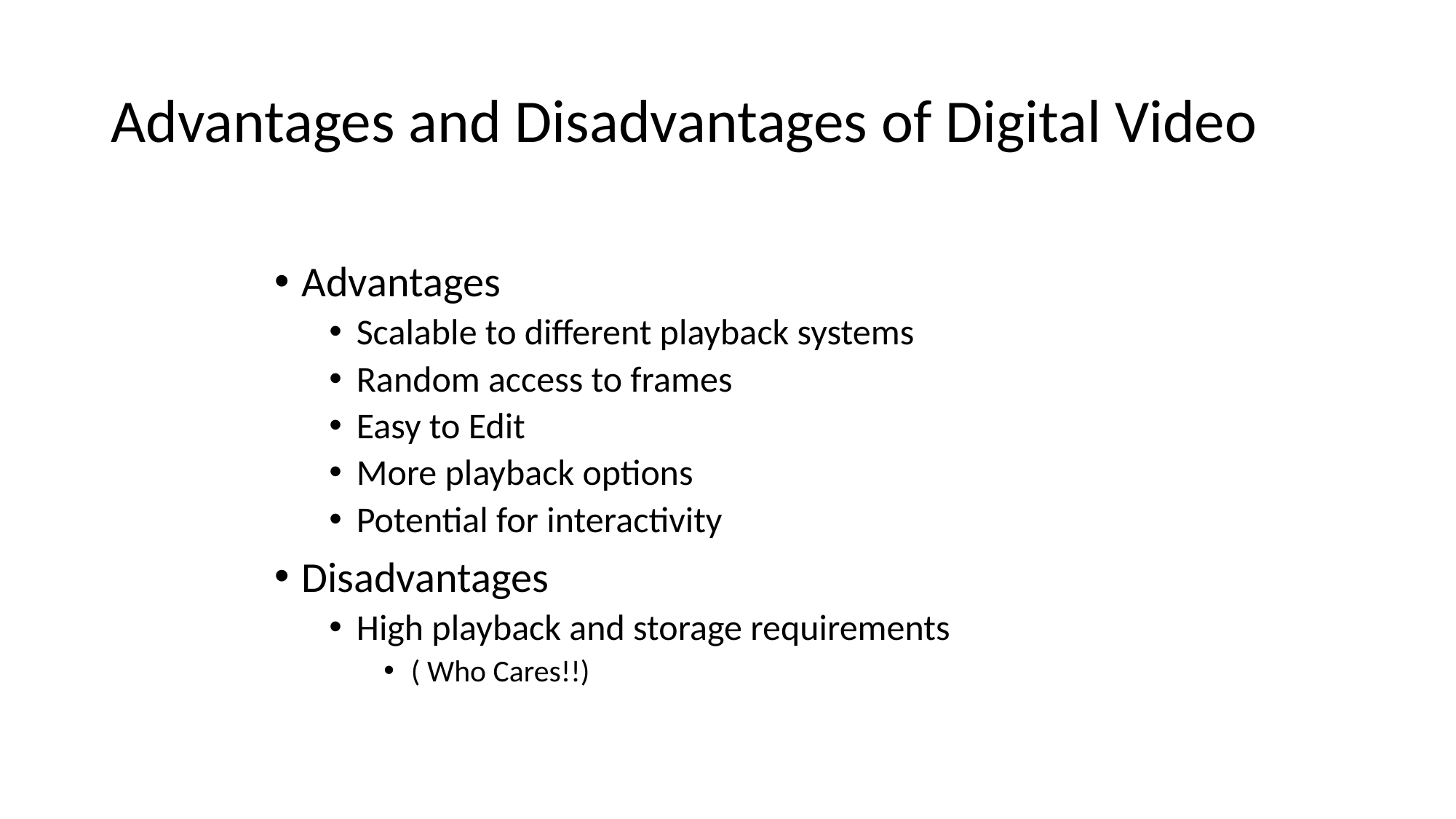

# Advantages and Disadvantages of Digital Video
Advantages
Scalable to different playback systems
Random access to frames
Easy to Edit
More playback options
Potential for interactivity
Disadvantages
High playback and storage requirements
( Who Cares!!)